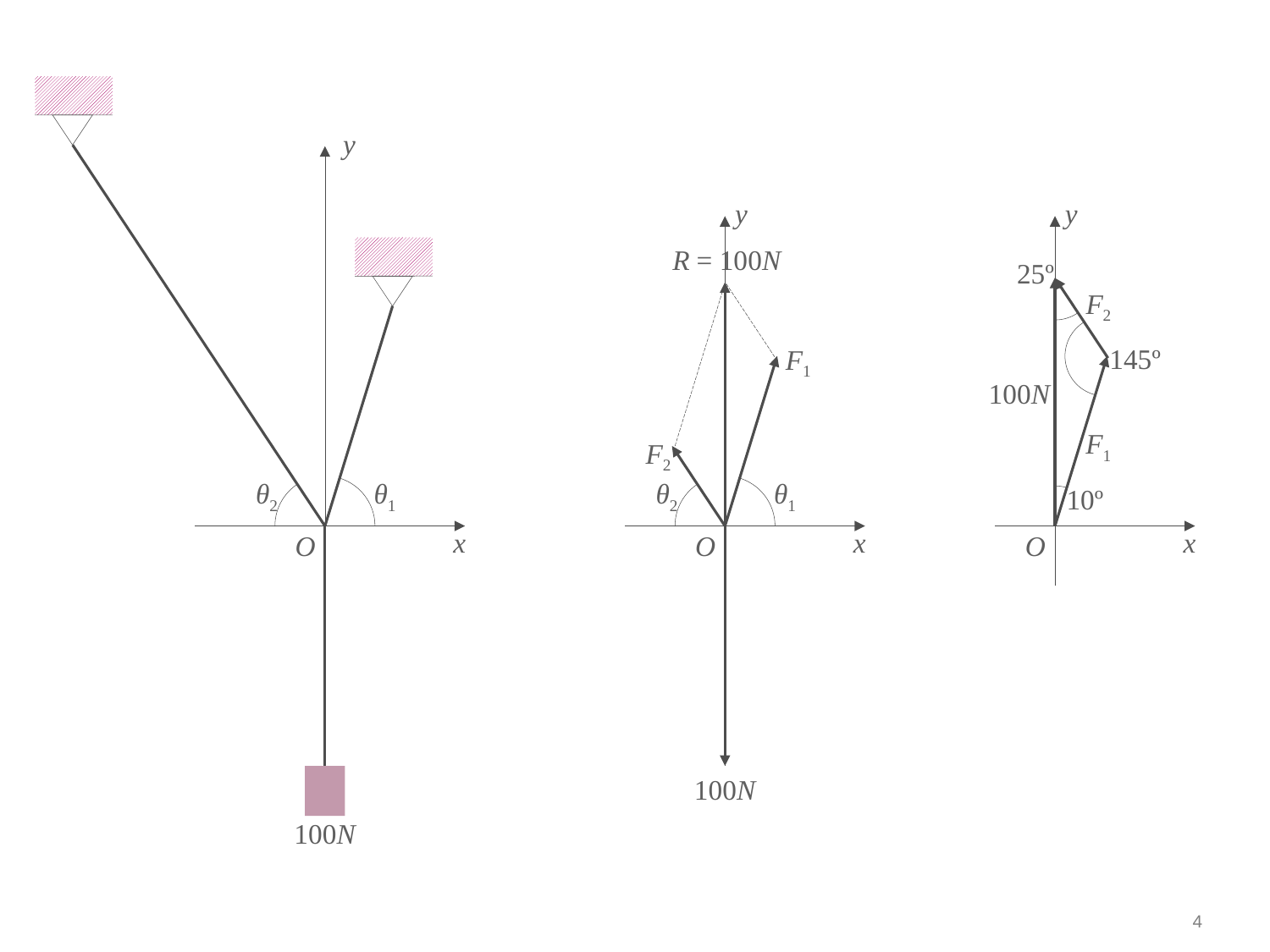

y

θ2

θ1
O
x

100N
y
R = 100N

F1
F2
θ2

θ1
O
x
100N
y

25º

F2

145º
100N
F1
10º

O
x